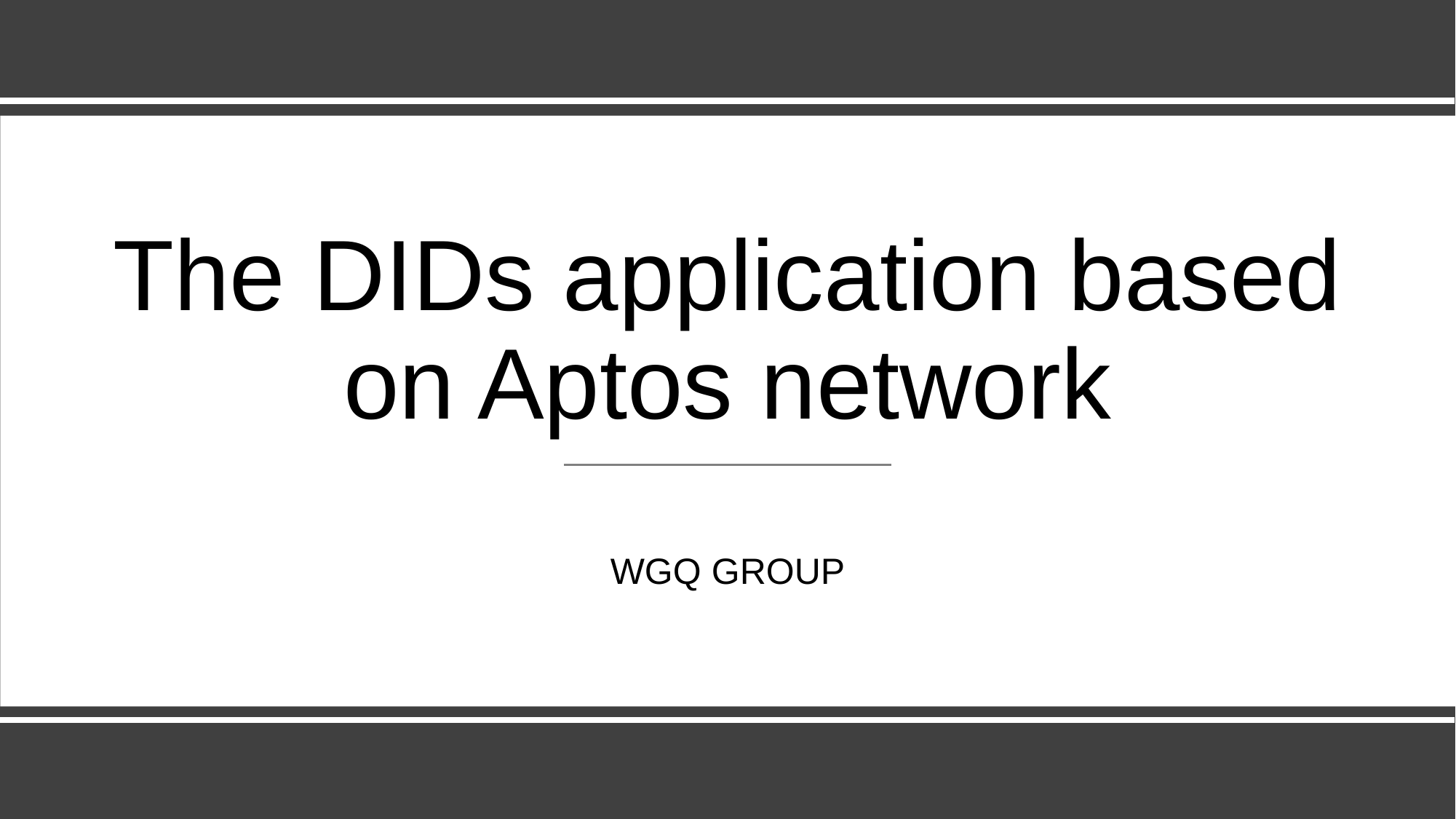

# The DIDs application based on Aptos network

WGQ GROUP